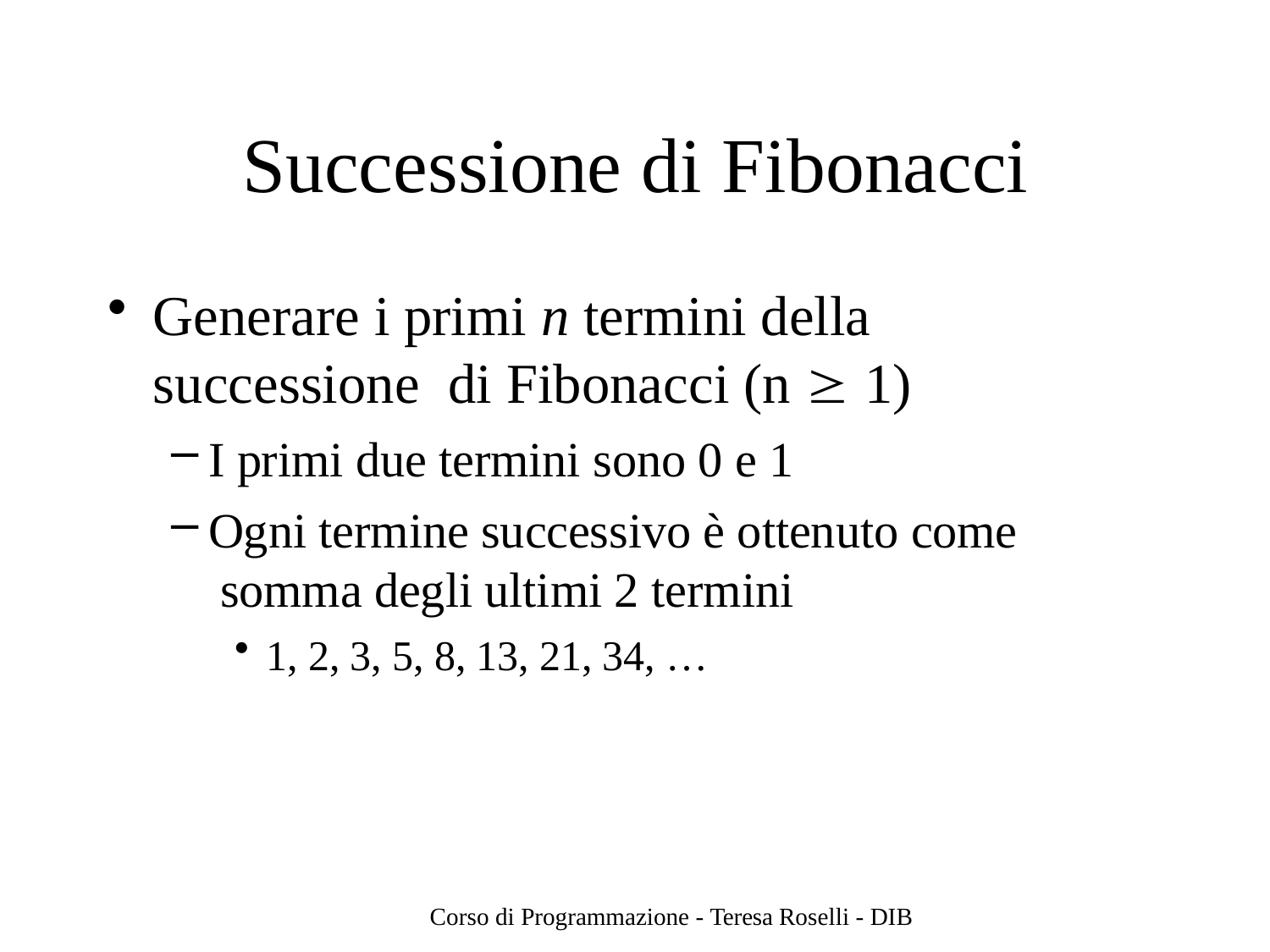

# Successione di Fibonacci
Generare i primi n termini della successione  di Fibonacci (n ≥ 1)
I primi due termini sono 0 e 1
Ogni termine successivo è ottenuto come  somma degli ultimi 2 termini
1, 2, 3, 5, 8, 13, 21, 34, …
Corso di Programmazione - Teresa Roselli - DIB